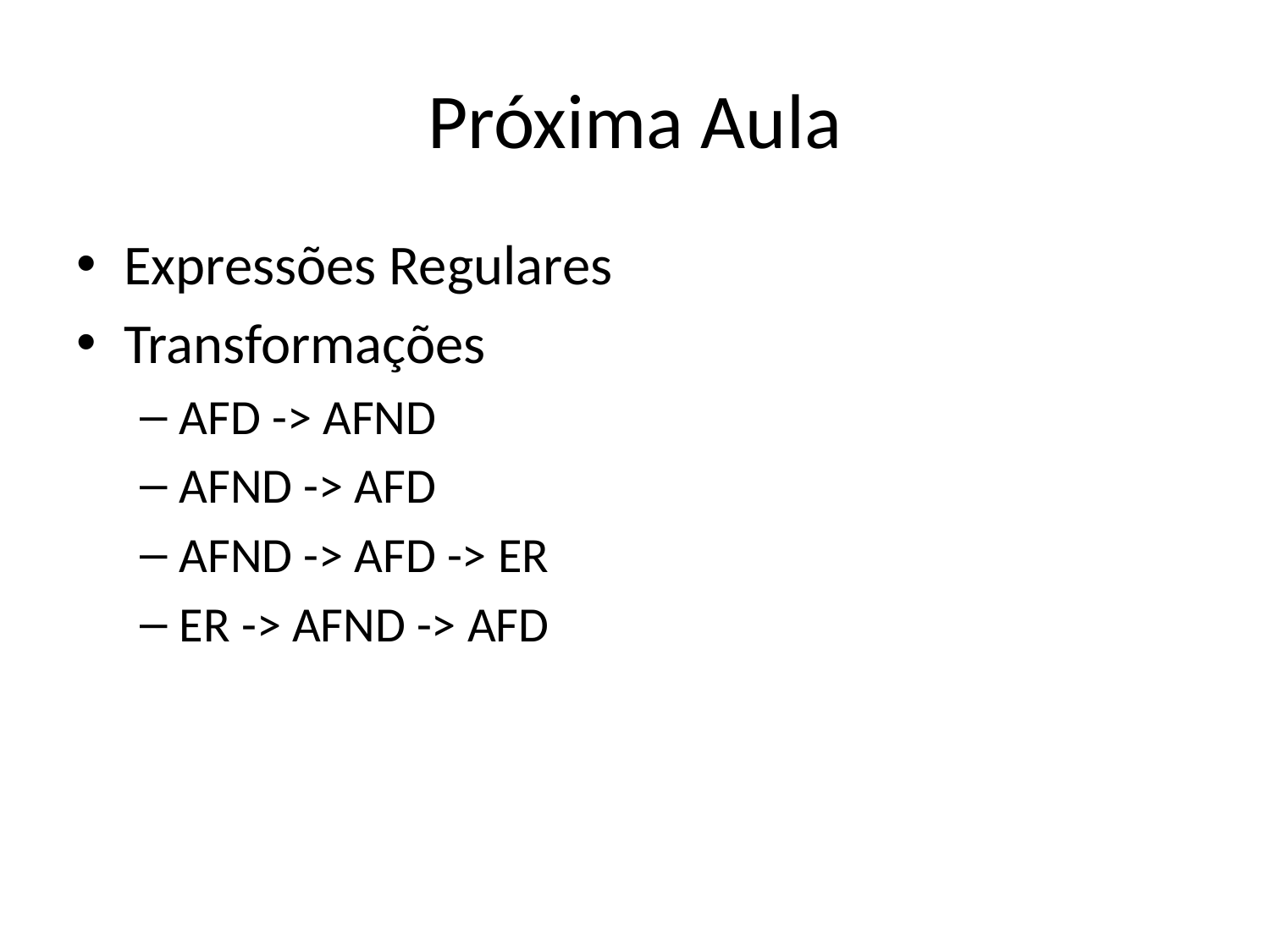

# Próxima Aula
Expressões Regulares
Transformações
AFD -> AFND
AFND -> AFD
AFND -> AFD -> ER
ER -> AFND -> AFD